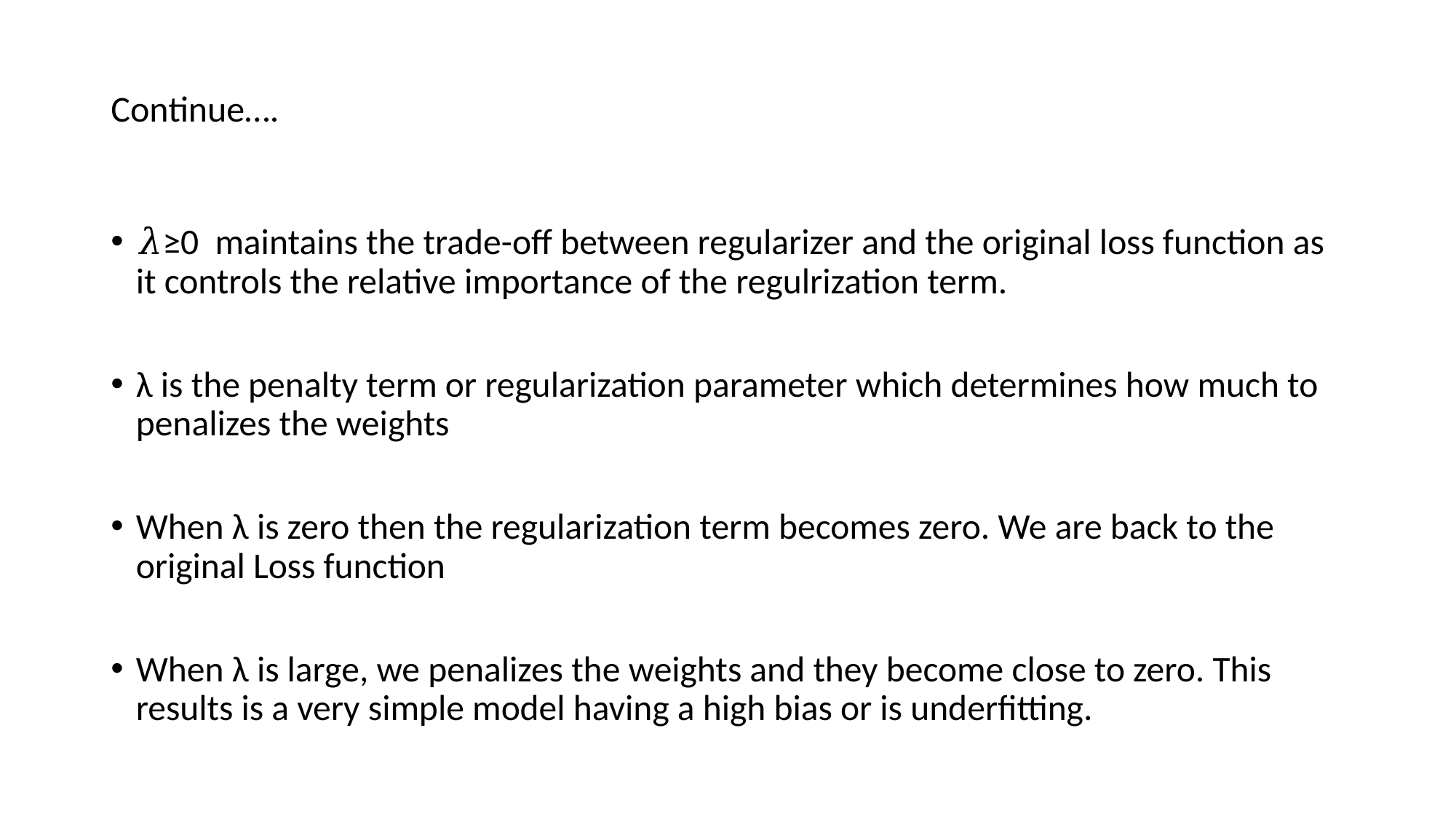

# Continue….
𝜆≥0  maintains the trade-off between regularizer and the original loss function as it controls the relative importance of the regulrization term.

λ is the penalty term or regularization parameter which determines how much to penalizes the weights

When λ is zero then the regularization term becomes zero. We are back to the original Loss function

When λ is large, we penalizes the weights and they become close to zero. This results is a very simple model having a high bias or is underfitting.